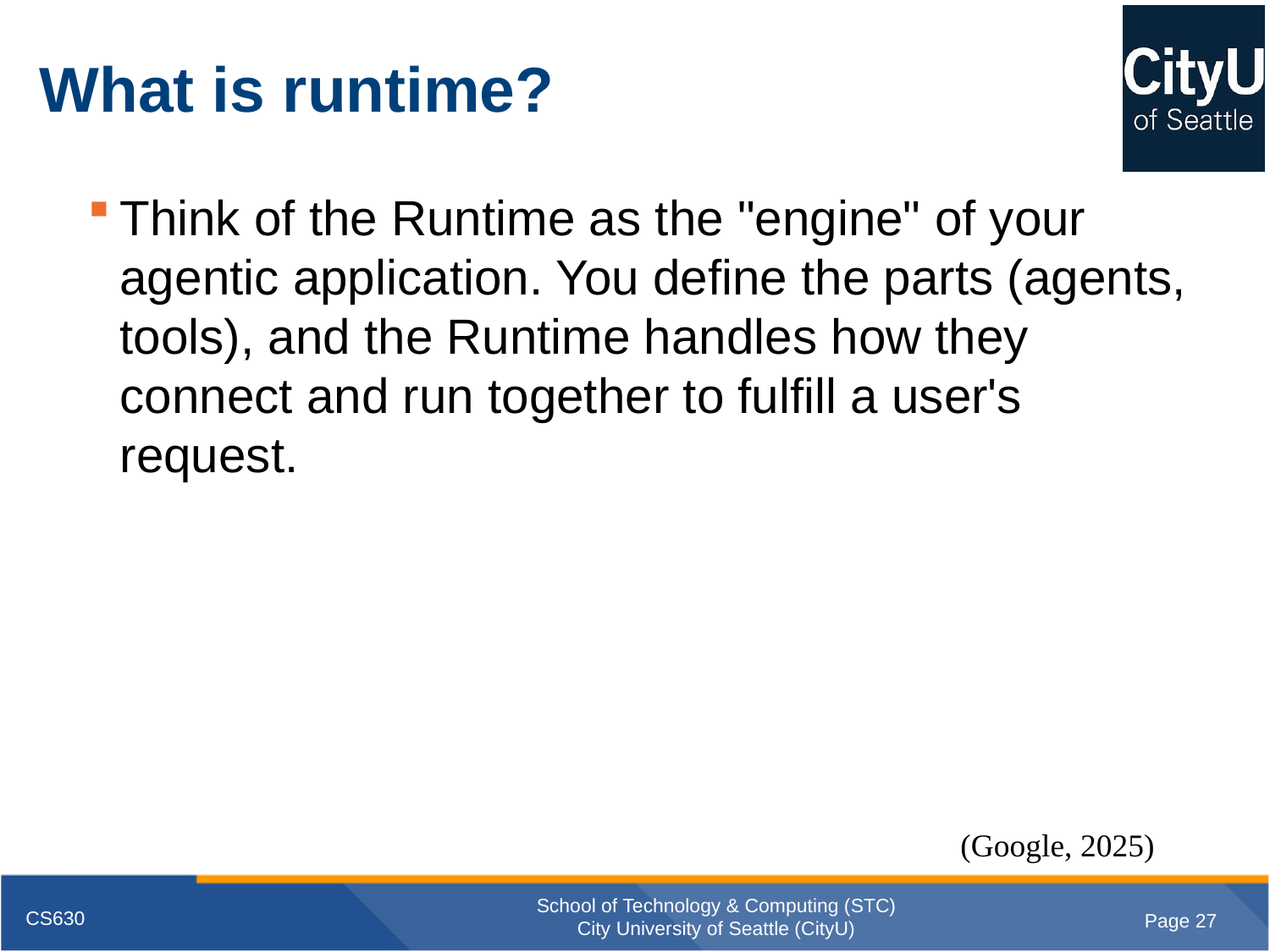

# What is runtime?
Think of the Runtime as the "engine" of your agentic application. You define the parts (agents, tools), and the Runtime handles how they connect and run together to fulfill a user's request.
(Google, 2025)